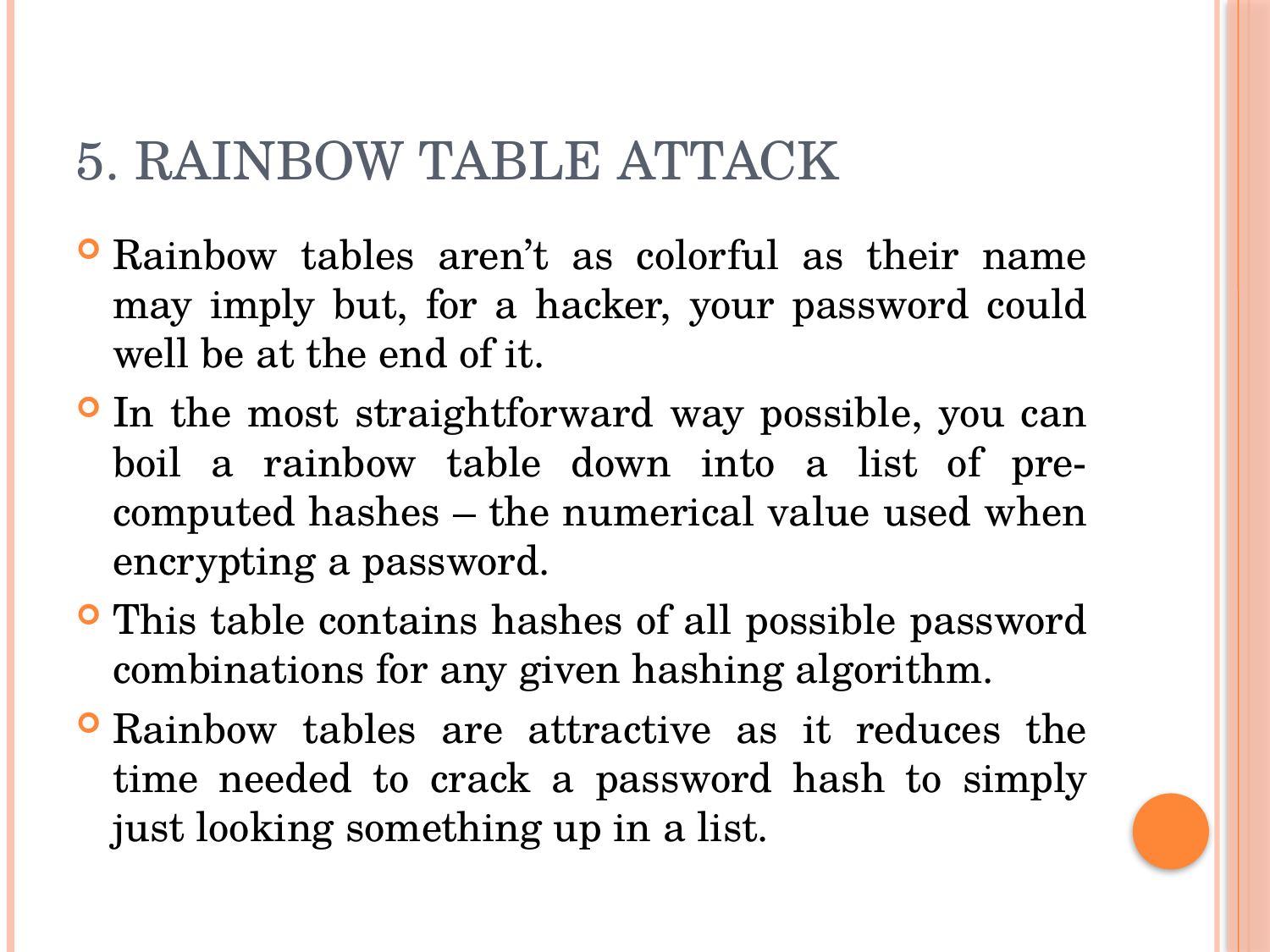

# 5. Rainbow Table Attack
Rainbow tables aren’t as colorful as their name may imply but, for a hacker, your password could well be at the end of it.
In the most straightforward way possible, you can boil a rainbow table down into a list of pre-computed hashes – the numerical value used when encrypting a password.
This table contains hashes of all possible password combinations for any given hashing algorithm.
Rainbow tables are attractive as it reduces the time needed to crack a password hash to simply just looking something up in a list.